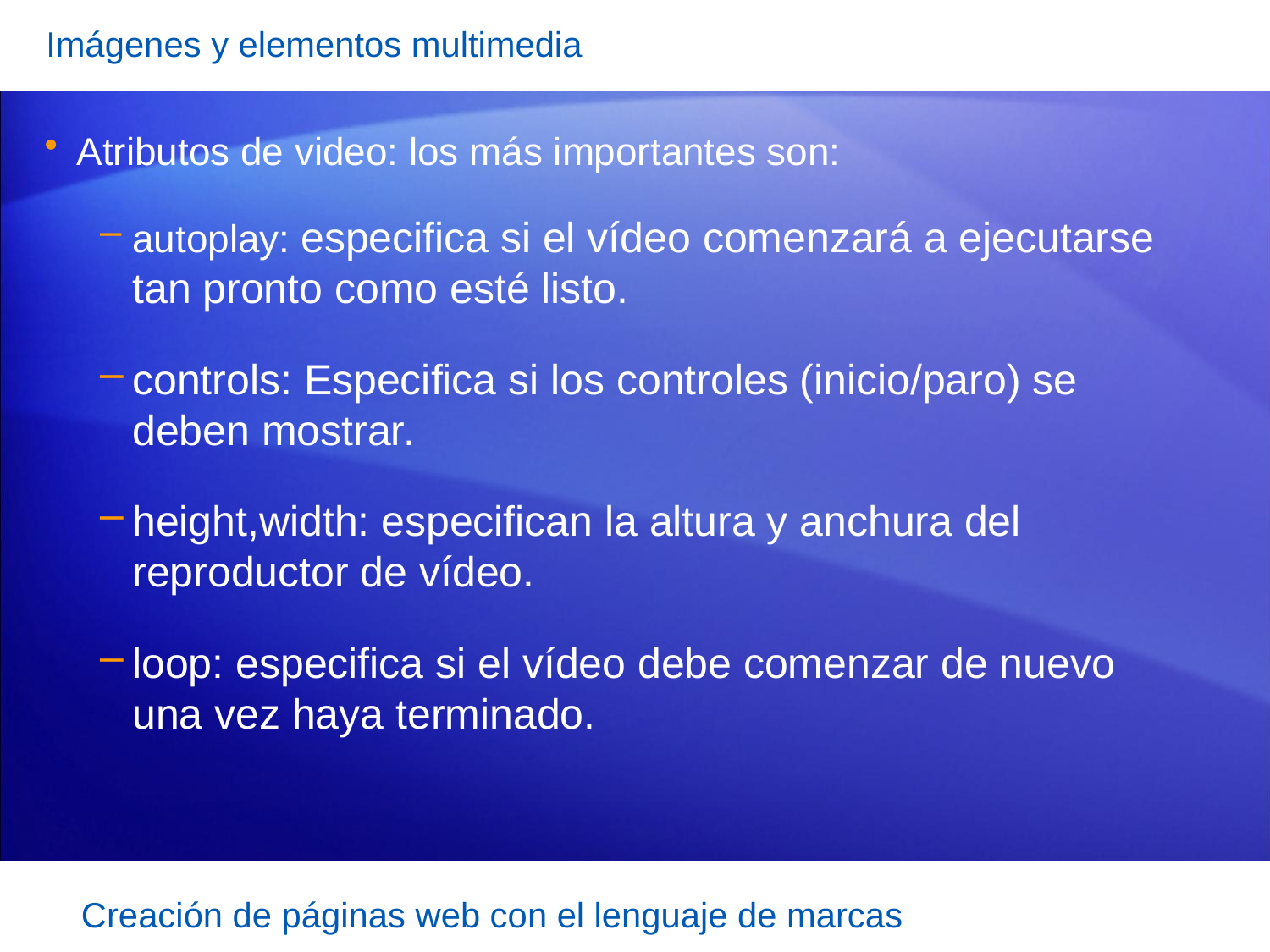

Imágenes y elementos multimedia

Atributos de video: los más importantes son:
autoplay: especifica si el vídeo comenzará a ejecutarse tan pronto como esté listo.
controls: Especifica si los controles (inicio/paro) se deben mostrar.
height,width: especifican la altura y anchura del reproductor de vídeo.
loop: especifica si el vídeo debe comenzar de nuevo una vez haya terminado.
Creación de páginas web con el lenguaje de marcas